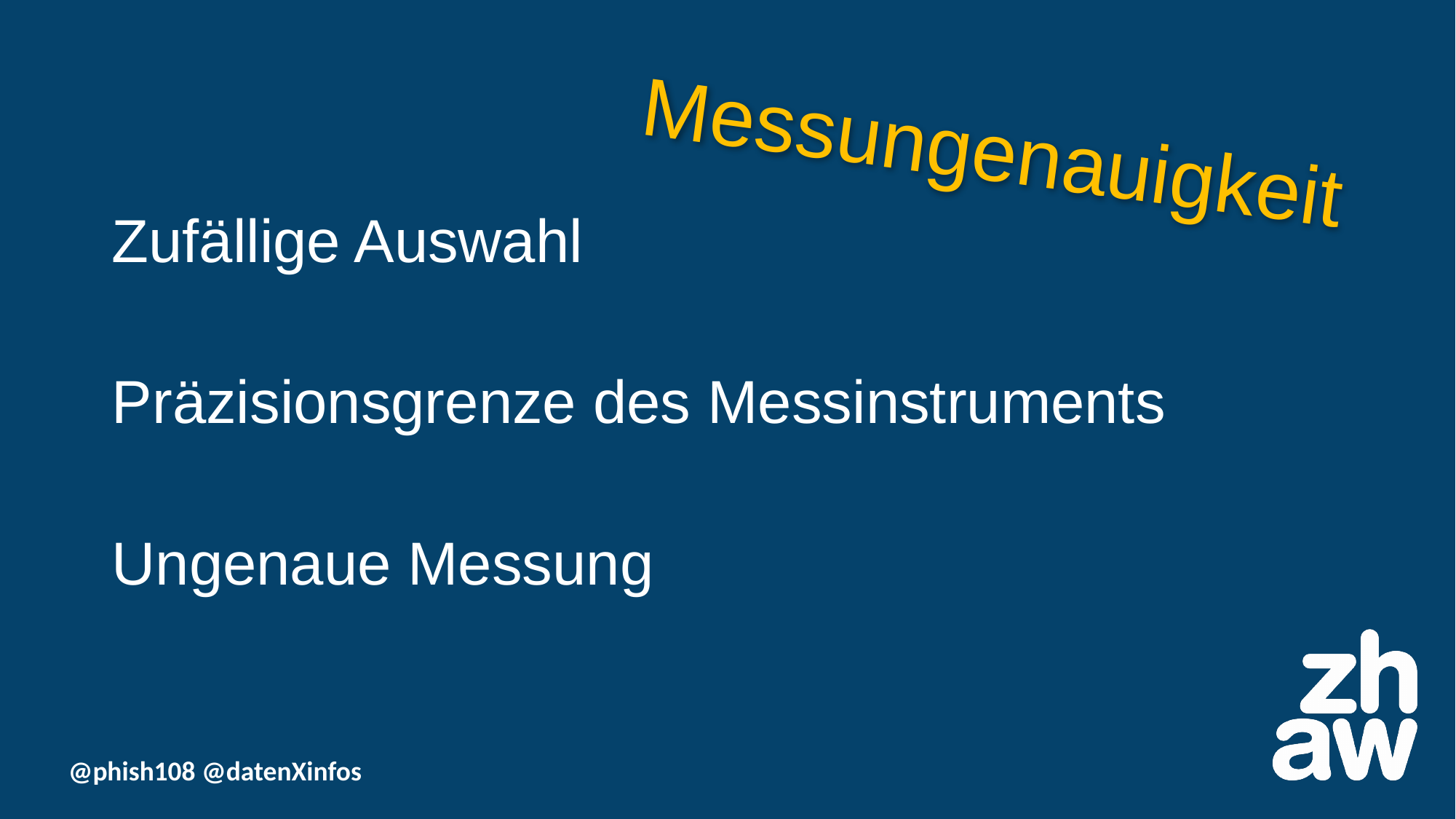

Zufällige Auswahl

Präzisionsgrenze des Messinstruments

Ungenaue Messung
Messungenauigkeit